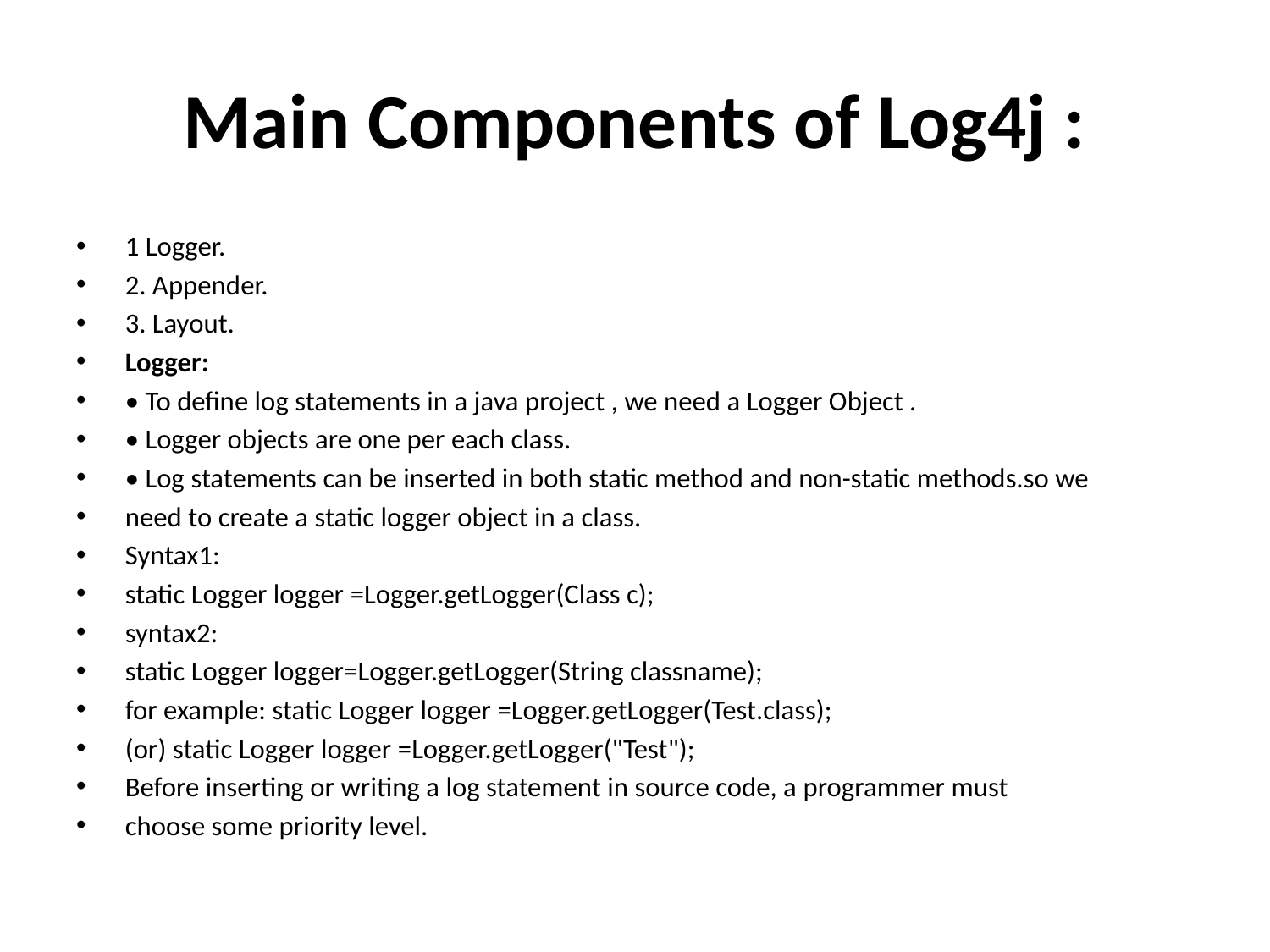

# Main Components of Log4j :
1 Logger.
2. Appender.
3. Layout.
Logger:
• To define log statements in a java project , we need a Logger Object .
• Logger objects are one per each class.
• Log statements can be inserted in both static method and non-static methods.so we
need to create a static logger object in a class.
Syntax1:
static Logger logger =Logger.getLogger(Class c);
syntax2:
static Logger logger=Logger.getLogger(String classname);
for example: static Logger logger =Logger.getLogger(Test.class);
(or) static Logger logger =Logger.getLogger("Test");
Before inserting or writing a log statement in source code, a programmer must
choose some priority level.